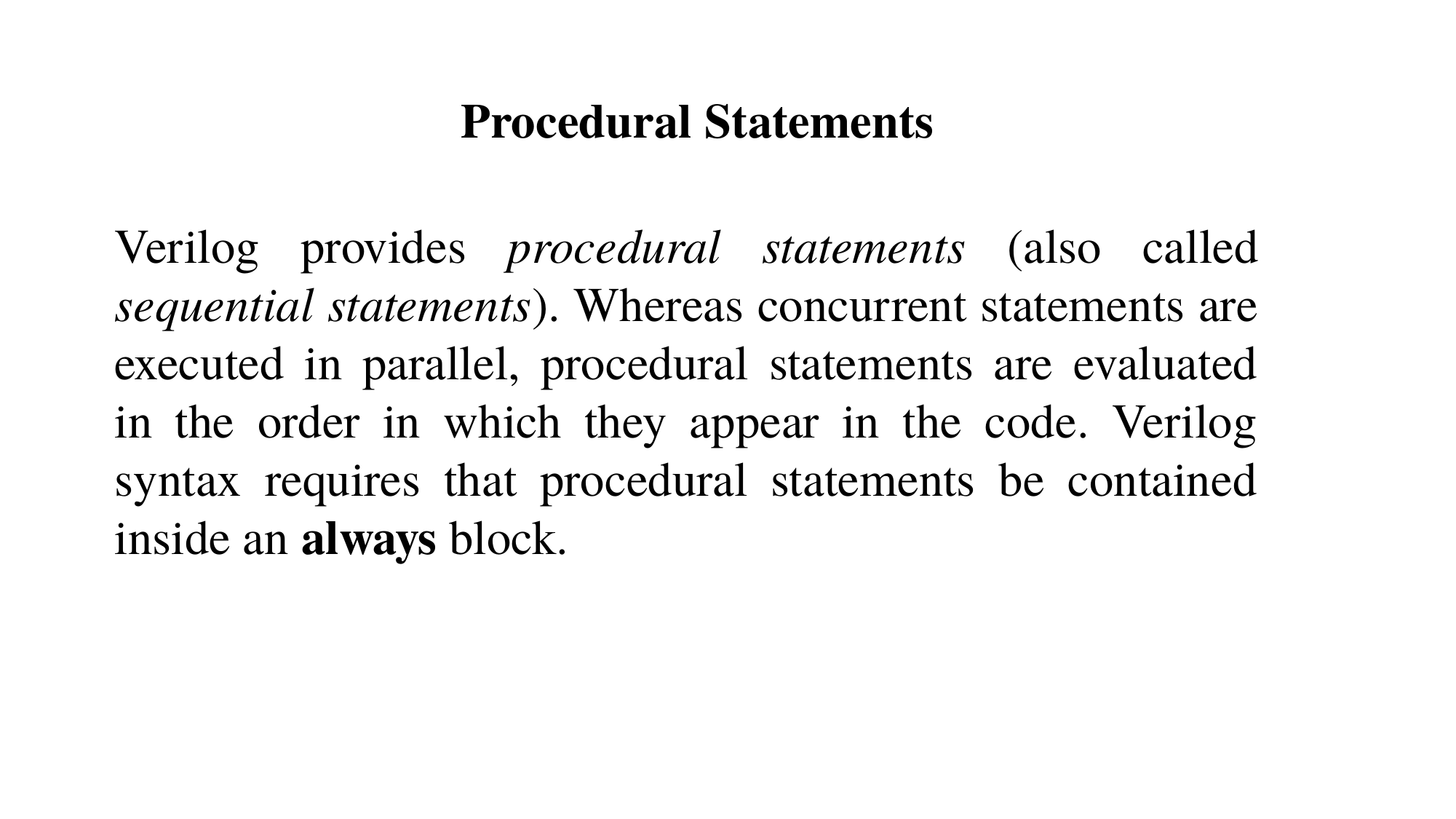

Procedural Statements
Verilog provides procedural statements (also called sequential statements). Whereas concurrent statements are executed in parallel, procedural statements are evaluated in the order in which they appear in the code. Verilog syntax requires that procedural statements be contained inside an always block.